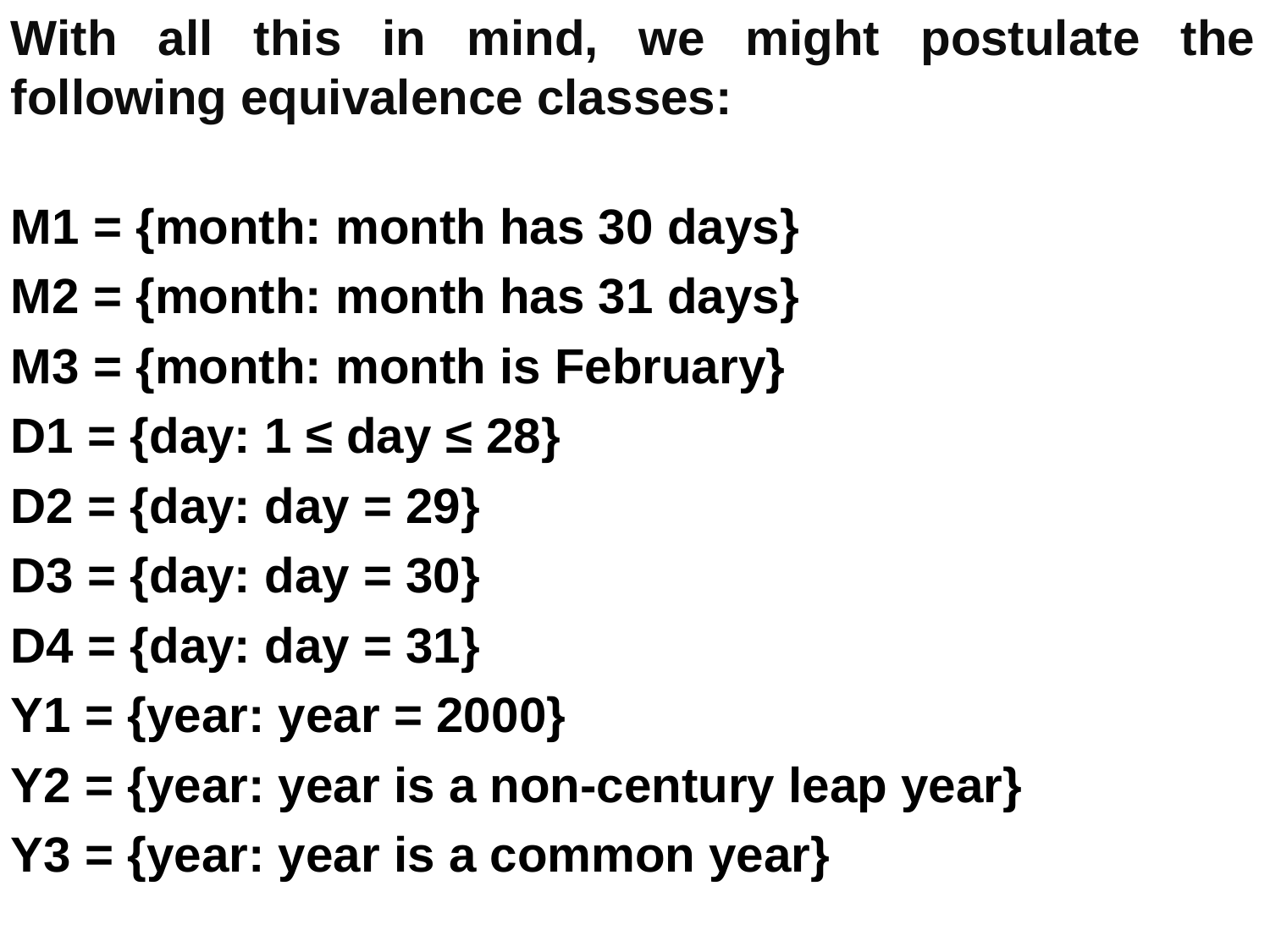

With all this in mind, we might postulate the following equivalence classes:

M1 = {month: month has 30 days}
M2 = {month: month has 31 days}
M3 = {month: month is February}
D1 = {day: 1 ≤ day ≤ 28}
D2 = {day: day = 29}
D3 = {day: day = 30}
D4 = {day: day = 31}
Y1 = {year: year = 2000}
Y2 = {year: year is a non-century leap year}
Y3 = {year: year is a common year}